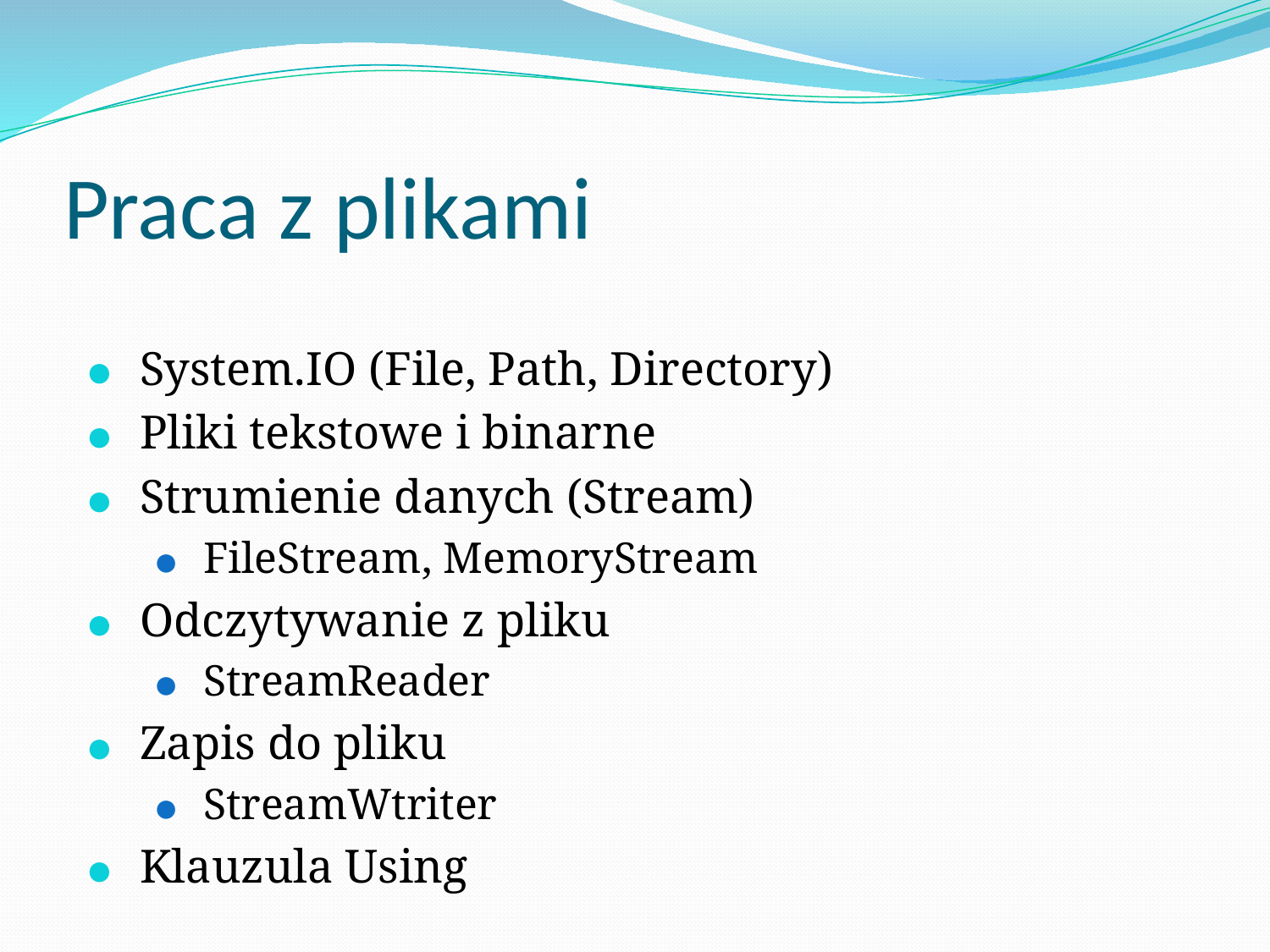

# Praca z plikami

System.IO (File, Path, Directory)
Pliki tekstowe i binarne
Strumienie danych (Stream)
FileStream, MemoryStream
Odczytywanie z pliku
StreamReader
Zapis do pliku
StreamWtriter
Klauzula Using